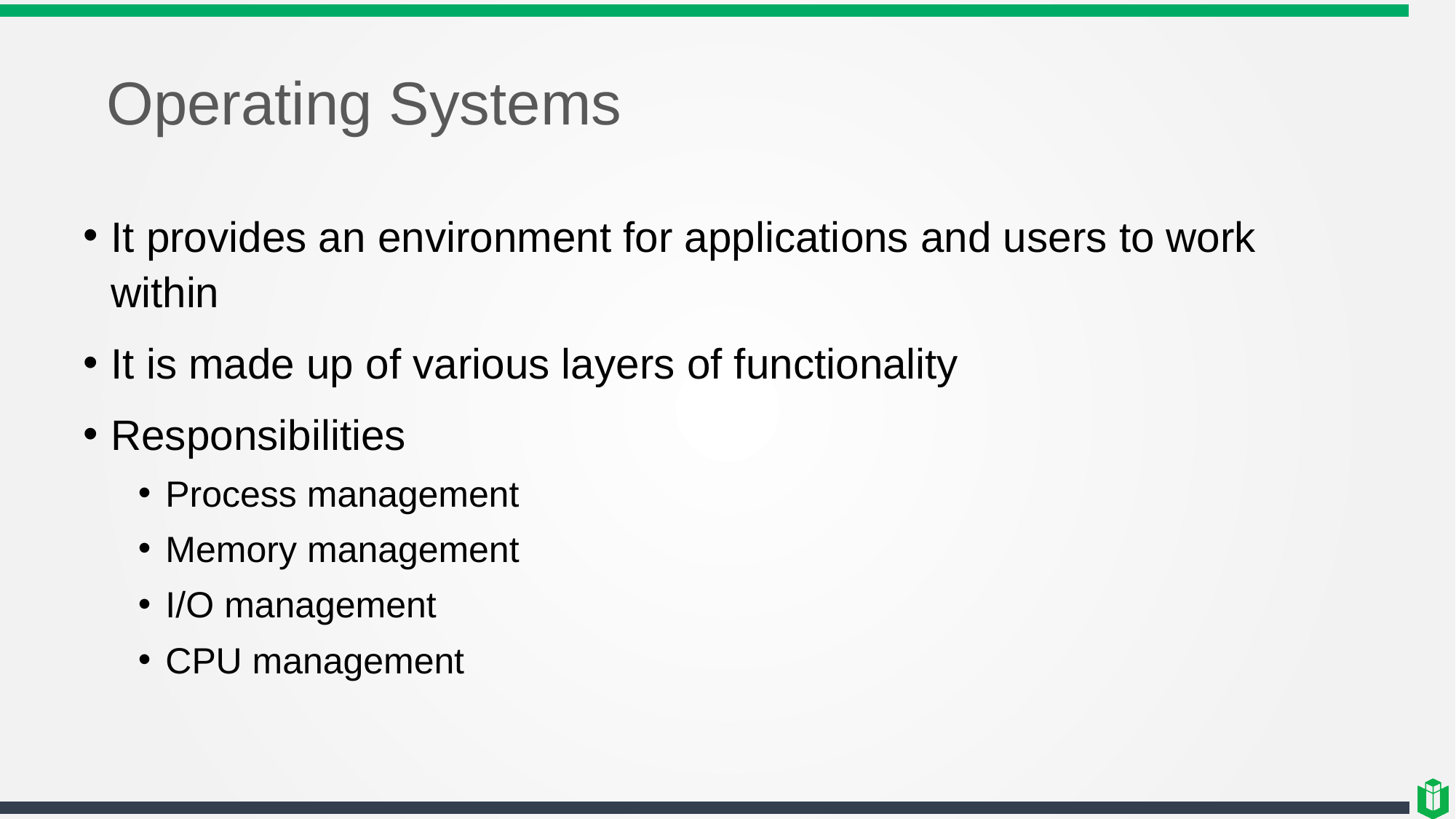

# Operating Systems
It provides an environment for applications and users to work within
It is made up of various layers of functionality
Responsibilities
Process management
Memory management
I/O management
CPU management